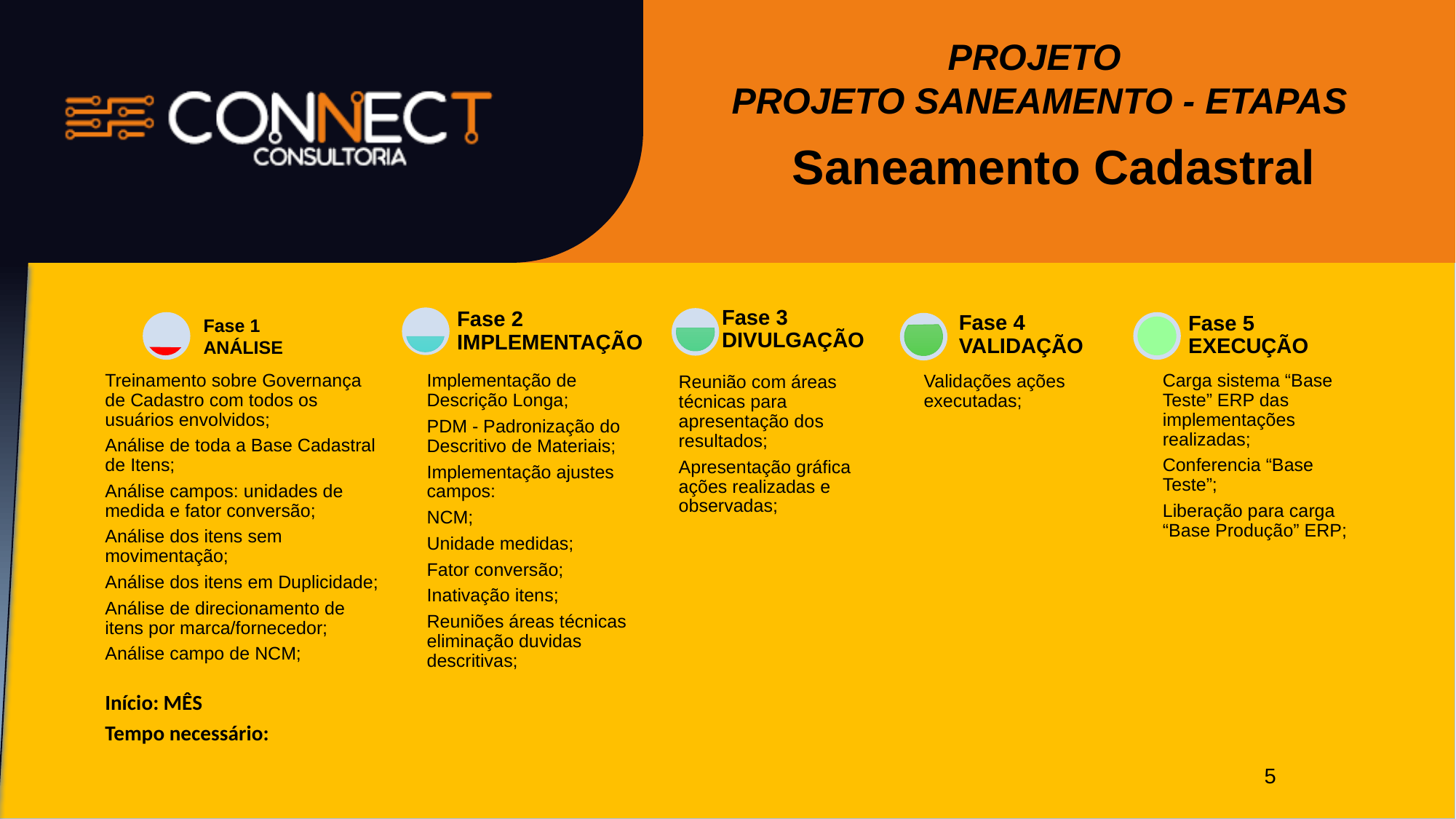

PROJETO
PROJETO SANEAMENTO - ETAPAS
Saneamento Cadastral
Fase 1
ANÁLISE

Fase 2 IMPLEMENTAÇÃO
Fase 3 DIVULGAÇÃO

Fase 5
EXECUÇÃO
Fase 4 VALIDAÇÃO

Treinamento sobre Governança de Cadastro com todos os usuários envolvidos;
Análise de toda a Base Cadastral de Itens;
Análise campos: unidades de medida e fator conversão;
Análise dos itens sem movimentação;
Análise dos itens em Duplicidade;
Análise de direcionamento de itens por marca/fornecedor;
Análise campo de NCM;

Início: MÊS
Tempo necessário:
Carga sistema “Base  Teste” ERP das implementações realizadas;
Conferencia “Base Teste”;
Liberação para carga “Base Produção” ERP;

Implementação de Descrição Longa;
PDM - Padronização do Descritivo de Materiais;
Implementação ajustes campos:
NCM;
Unidade medidas;
Fator conversão;
Inativação itens;
Reuniões áreas técnicas eliminação duvidas descritivas;

Validações ações executadas;

Reunião com áreas técnicas para apresentação dos resultados;
Apresentação gráfica ações realizadas e observadas;

5